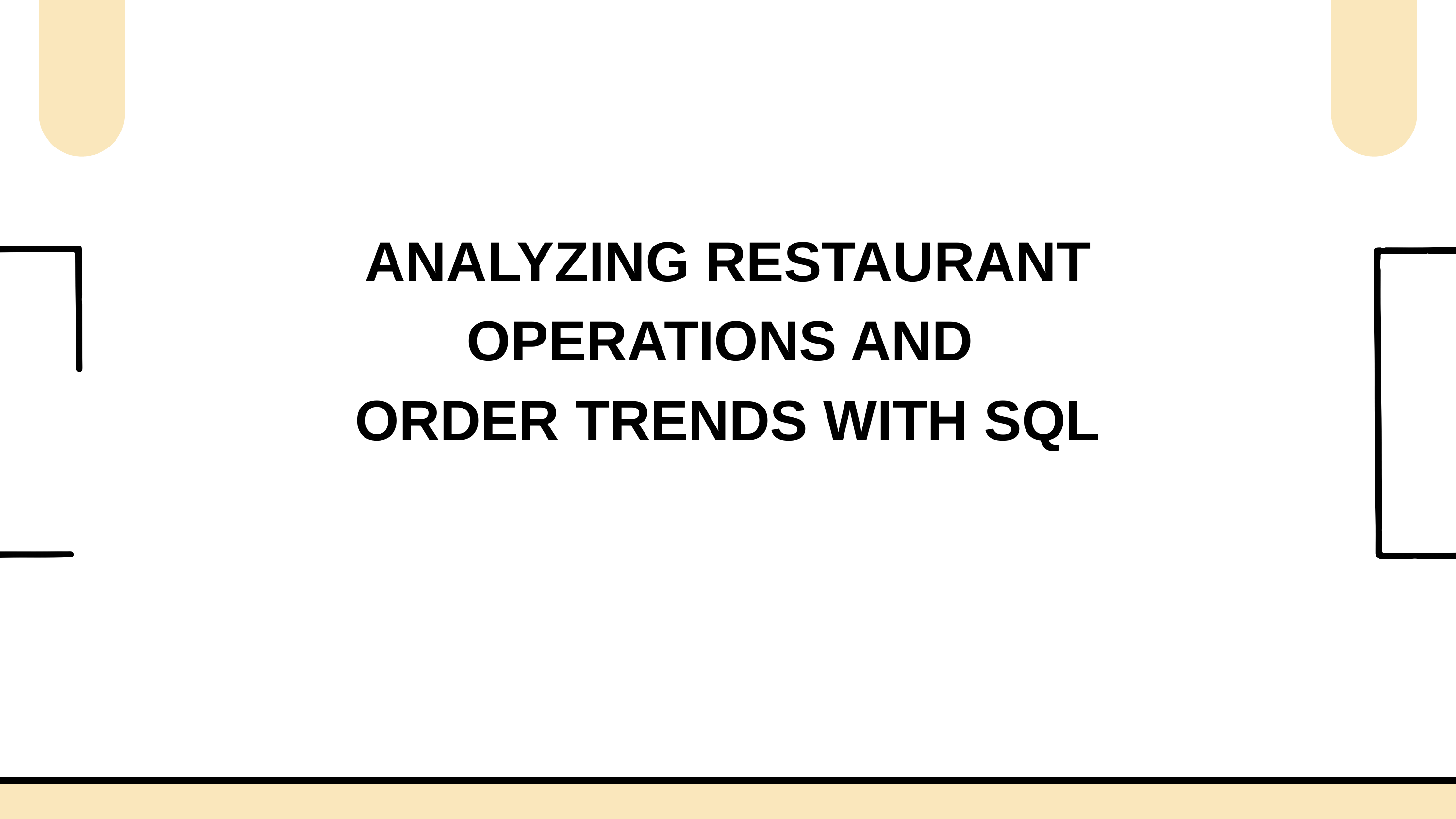

ANALYZING RESTAURANT OPERATIONS AND
ORDER TRENDS WITH SQL